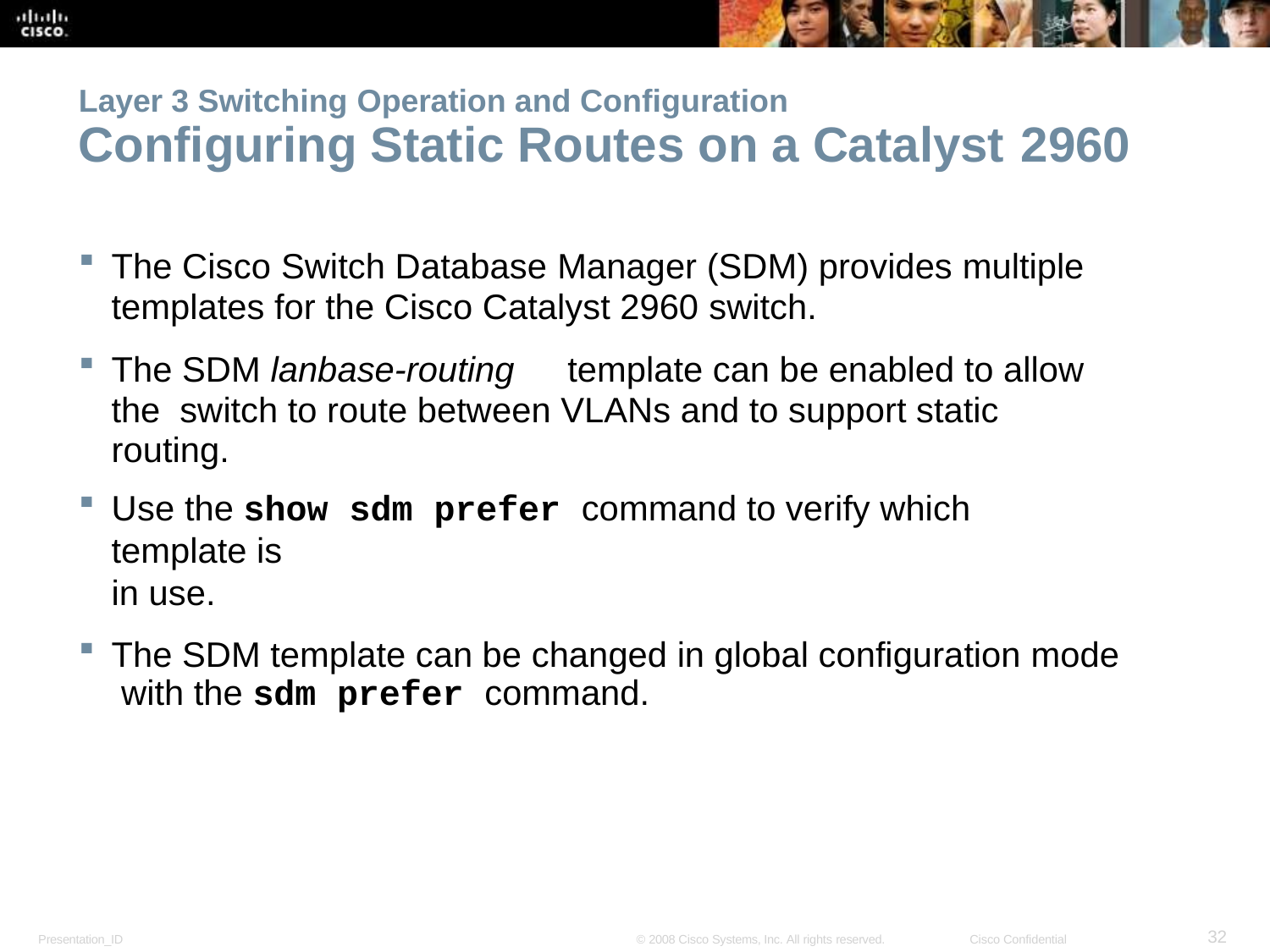

Layer 3 Switching Operation and Configuration
# Configuring Static Routes on a Catalyst 2960
The Cisco Switch Database Manager (SDM) provides multiple
templates for the Cisco Catalyst 2960 switch.
The SDM lanbase-routing	template can be enabled to allow the  switch to route between VLANs and to support static routing.
Use the show sdm prefer command to verify which template is
in use.
The SDM template can be changed in global configuration mode  with the sdm prefer command.
32
Presentation_ID
© 2008 Cisco Systems, Inc. All rights reserved.
Cisco Confidential